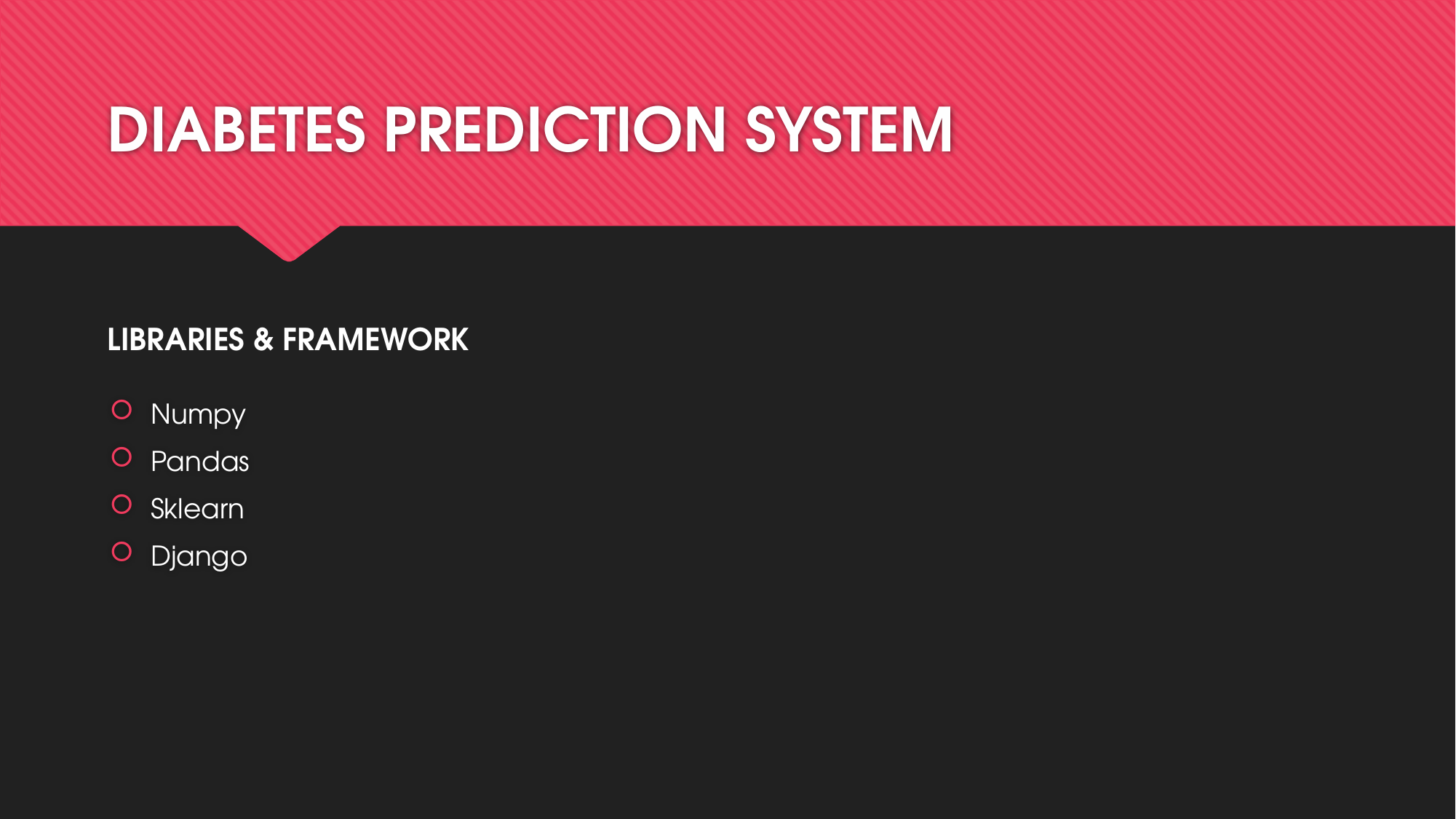

# DIABETES PREDICTION SYSTEM
LIBRARIES & FRAMEWORK
Numpy
Pandas
Sklearn
Django